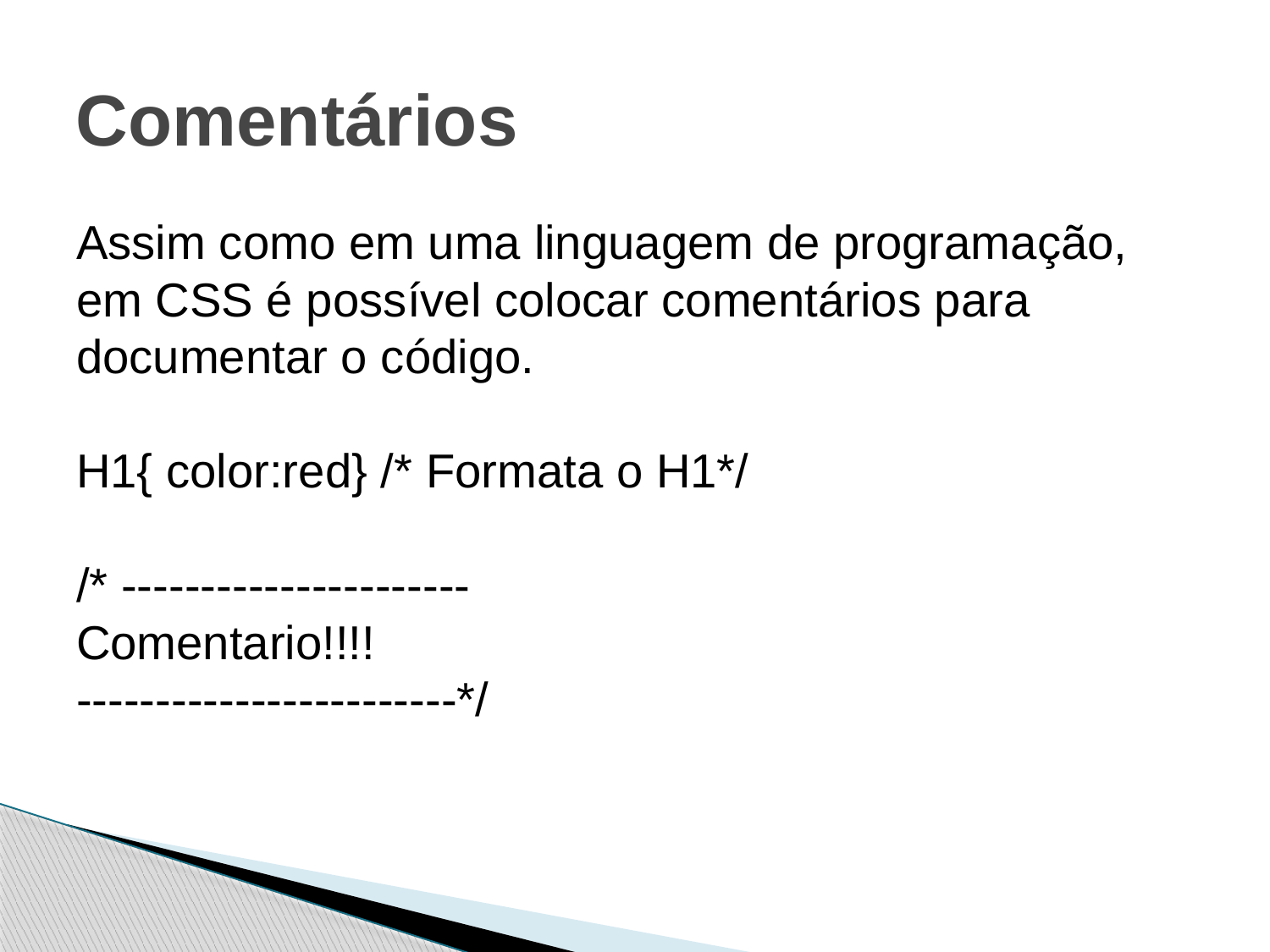

# Comentários
Assim como em uma linguagem de programação, em CSS é possível colocar comentários para documentar o código.

H1{ color:red} /* Formata o H1*/

/* ----------------------
Comentario!!!!
------------------------*/